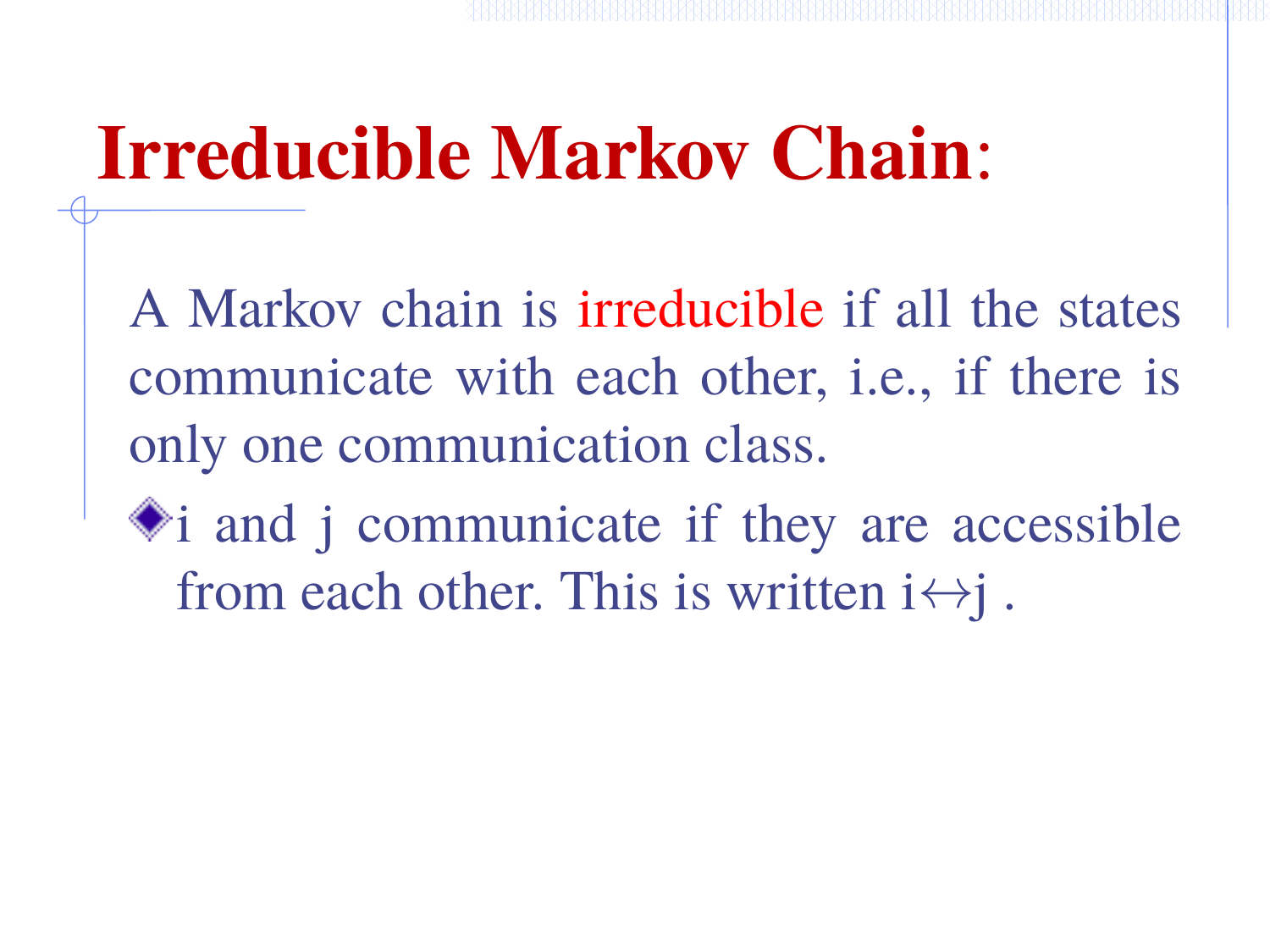

# Irreducible Markov Chain:
A Markov chain is irreducible if all the states communicate with each other, i.e., if there is only one communication class.
i and j communicate if they are accessible from each other. This is written i↔j .